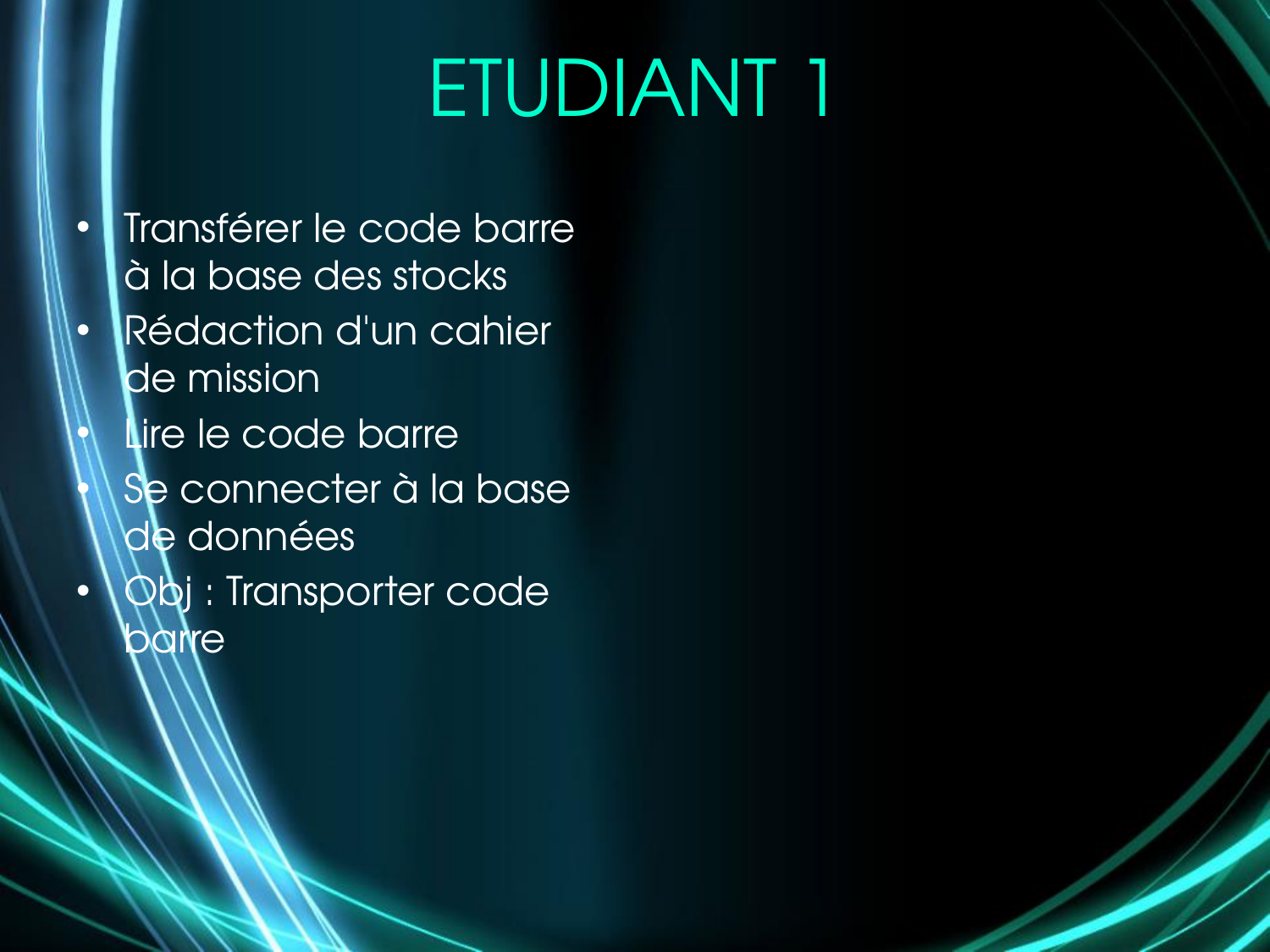

# ETUDIANT 1
Transférer le code barre à la base des stocks
Rédaction d'un cahier de mission
Lire le code barre
Se connecter à la base de données
Obj : Transporter code barre